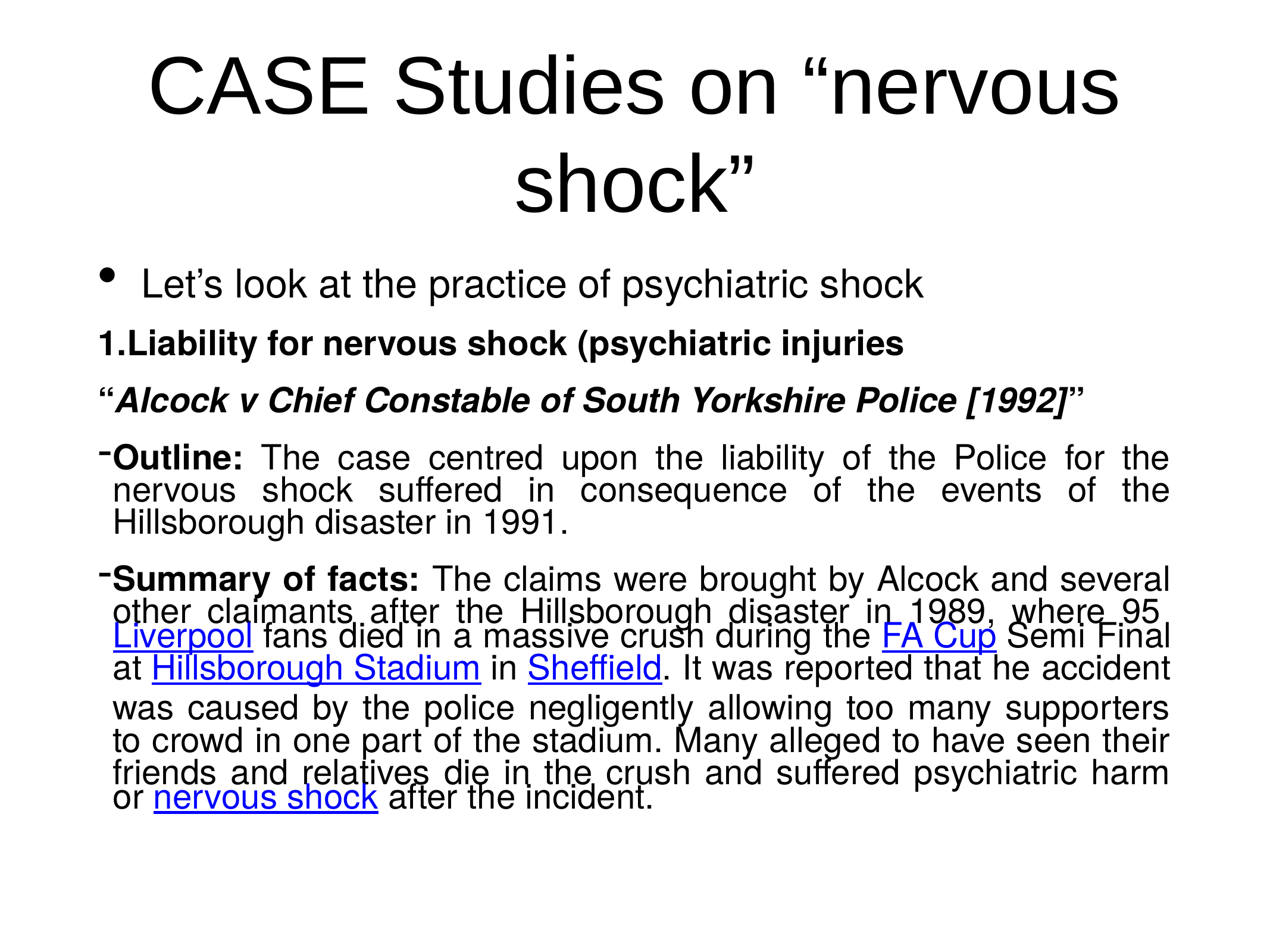

# CASE Studies on “nervous shock”
Let’s look at the practice of psychiatric shock
Liability for nervous shock (psychiatric injuries
“Alcock v Chief Constable of South Yorkshire Police [1992]”
Outline: The case centred upon the liability of the Police for the nervous shock suffered in consequence of the events of the Hillsborough disaster in 1991.
Summary of facts: The claims were brought by Alcock and several other claimants after the Hillsborough disaster in 1989, where 95 Liverpool fans died in a massive crush during the FA Cup Semi Final at Hillsborough Stadium in Sheffield. It was reported that he accident was caused by the police negligently allowing too many supporters to crowd in one part of the stadium. Many alleged to have seen their friends and relatives die in the crush and suffered psychiatric harm or nervous shock after the incident.